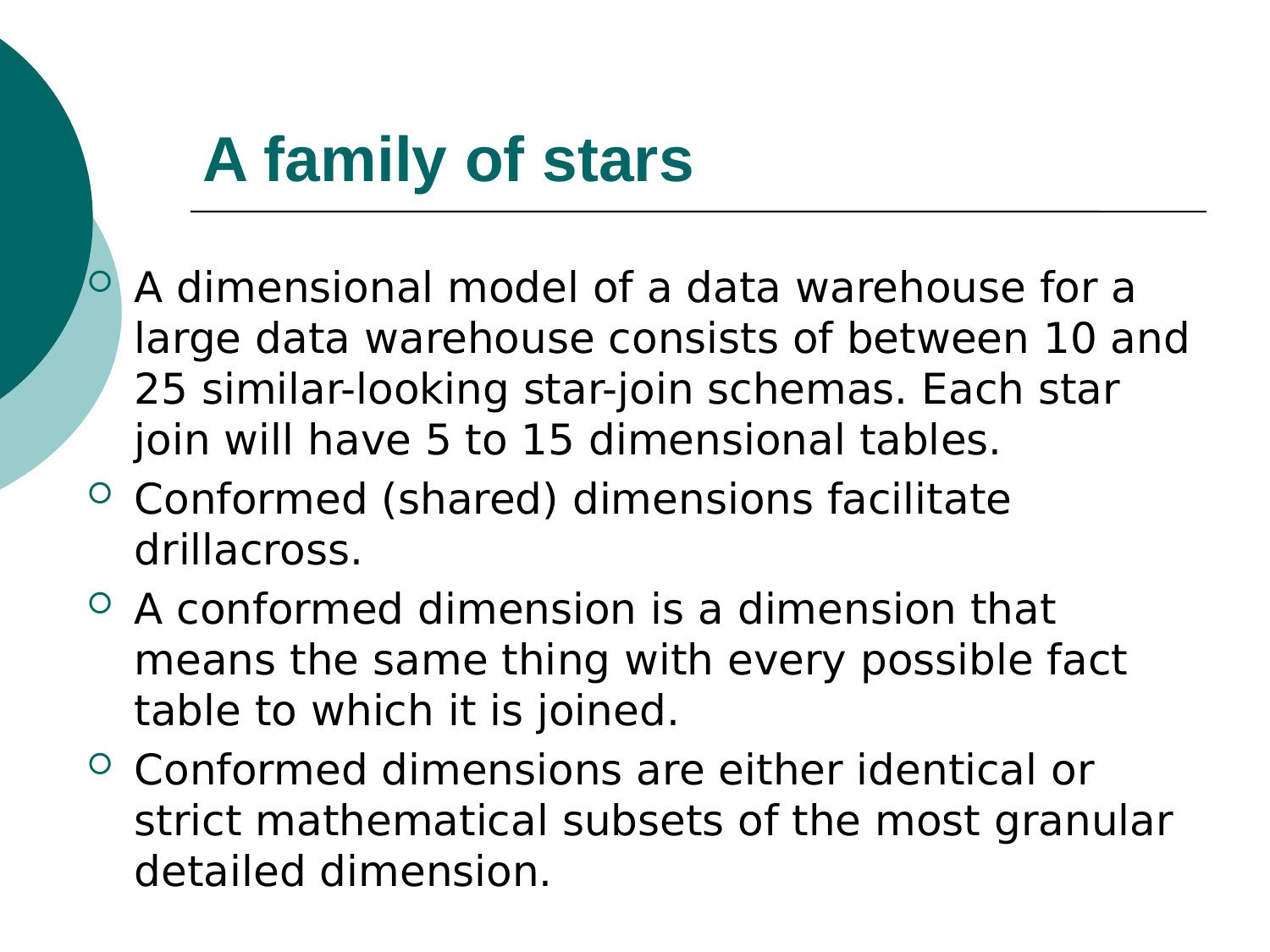

# A family of stars
A dimensional model of a data warehouse for a large data warehouse consists of between 10 and 25 similar-looking star-join schemas. Each star join will have 5 to 15 dimensional tables.
Conformed (shared) dimensions facilitate drillacross.
A conformed dimension is a dimension that means the same thing with every possible fact table to which it is joined.
Conformed dimensions are either identical or strict mathematical subsets of the most granular detailed dimension.